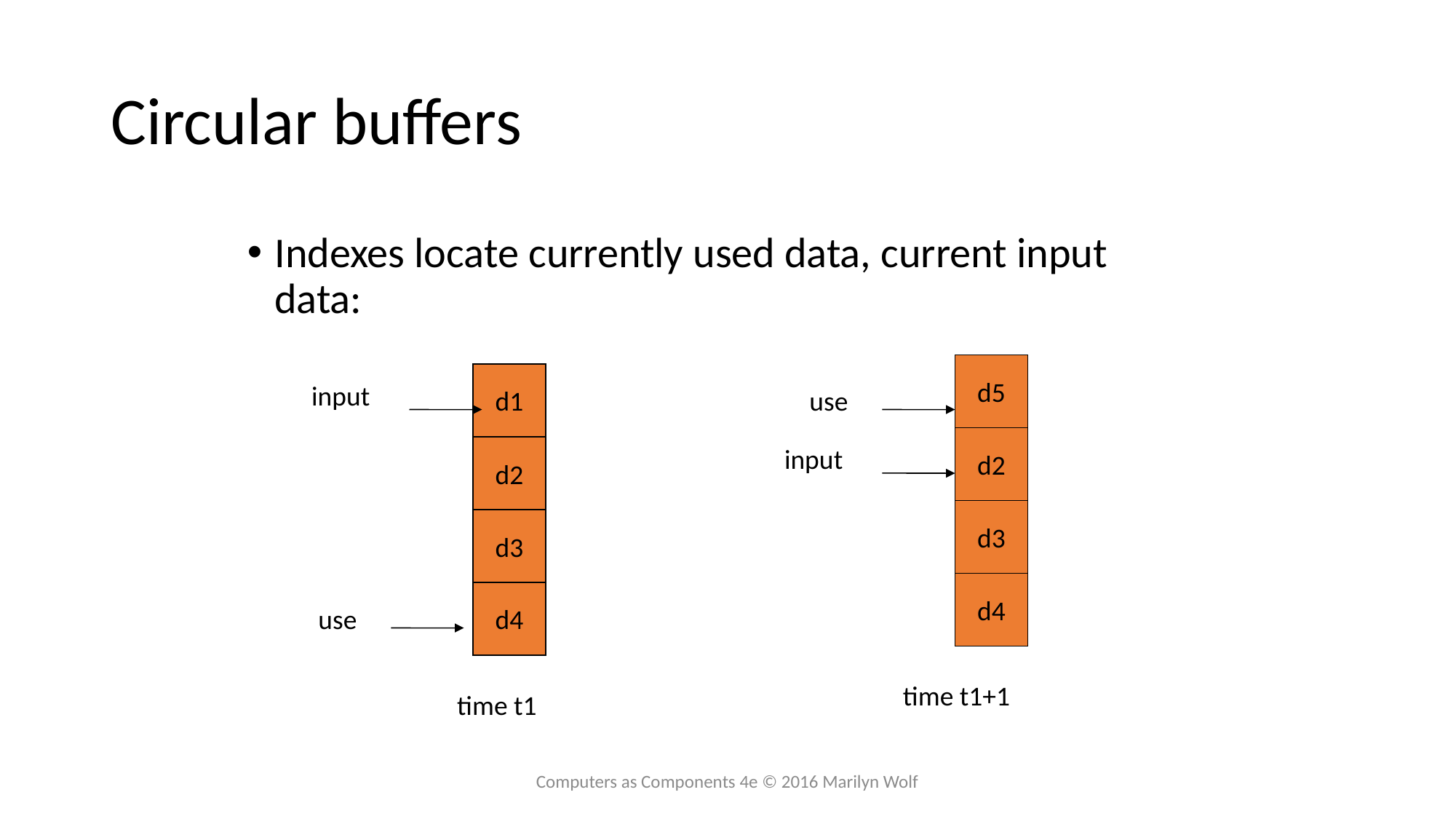

# Circular buffers
Indexes locate currently used data, current input data:
d5
d1
input
use

d2
d2
input

d3
d3
d4
d4
use

time t1+1
time t1
Computers as Components 4e © 2016 Marilyn Wolf